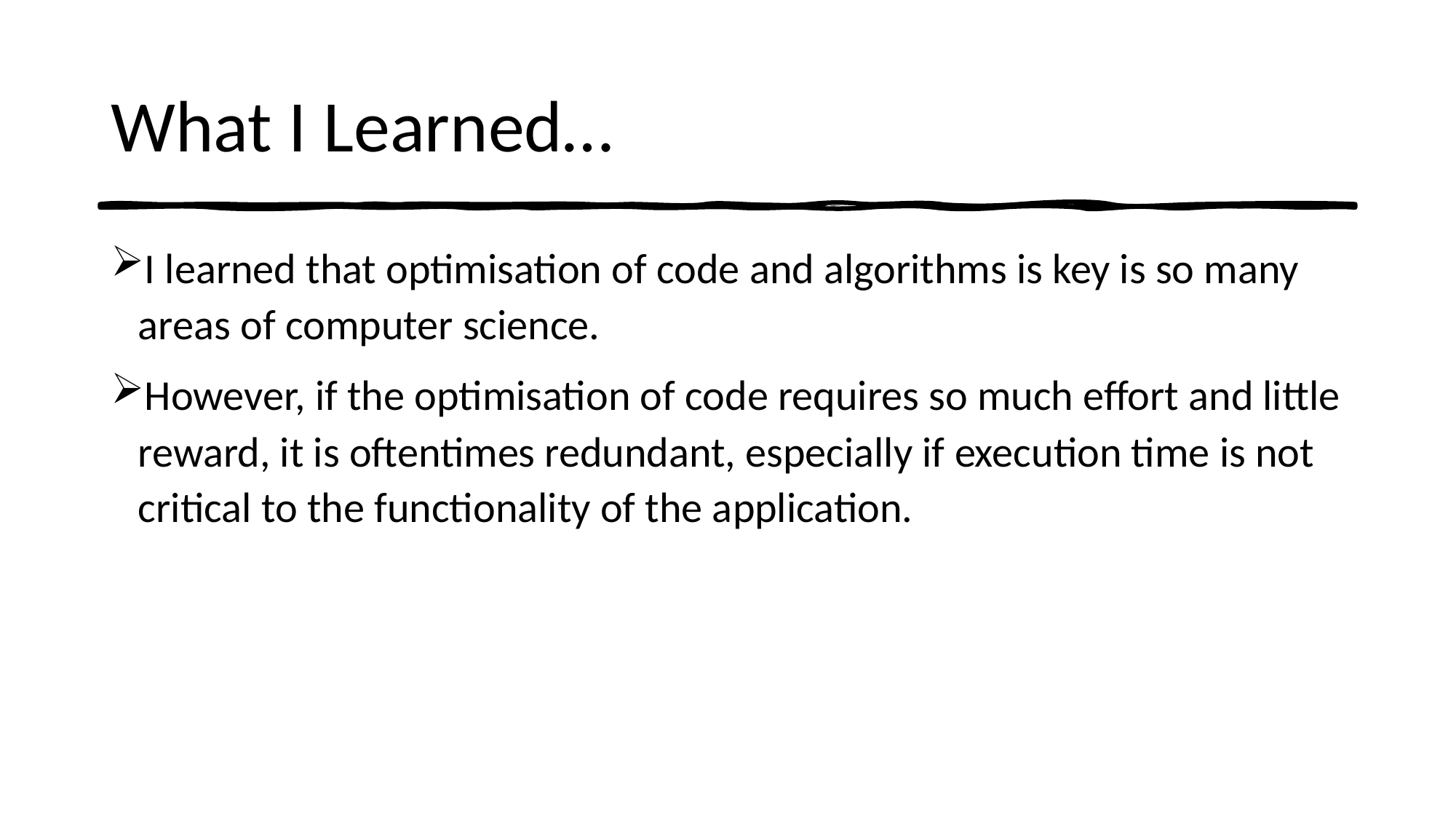

# What I Learned…
I learned that optimisation of code and algorithms is key is so many areas of computer science.
However, if the optimisation of code requires so much effort and little reward, it is oftentimes redundant, especially if execution time is not critical to the functionality of the application.